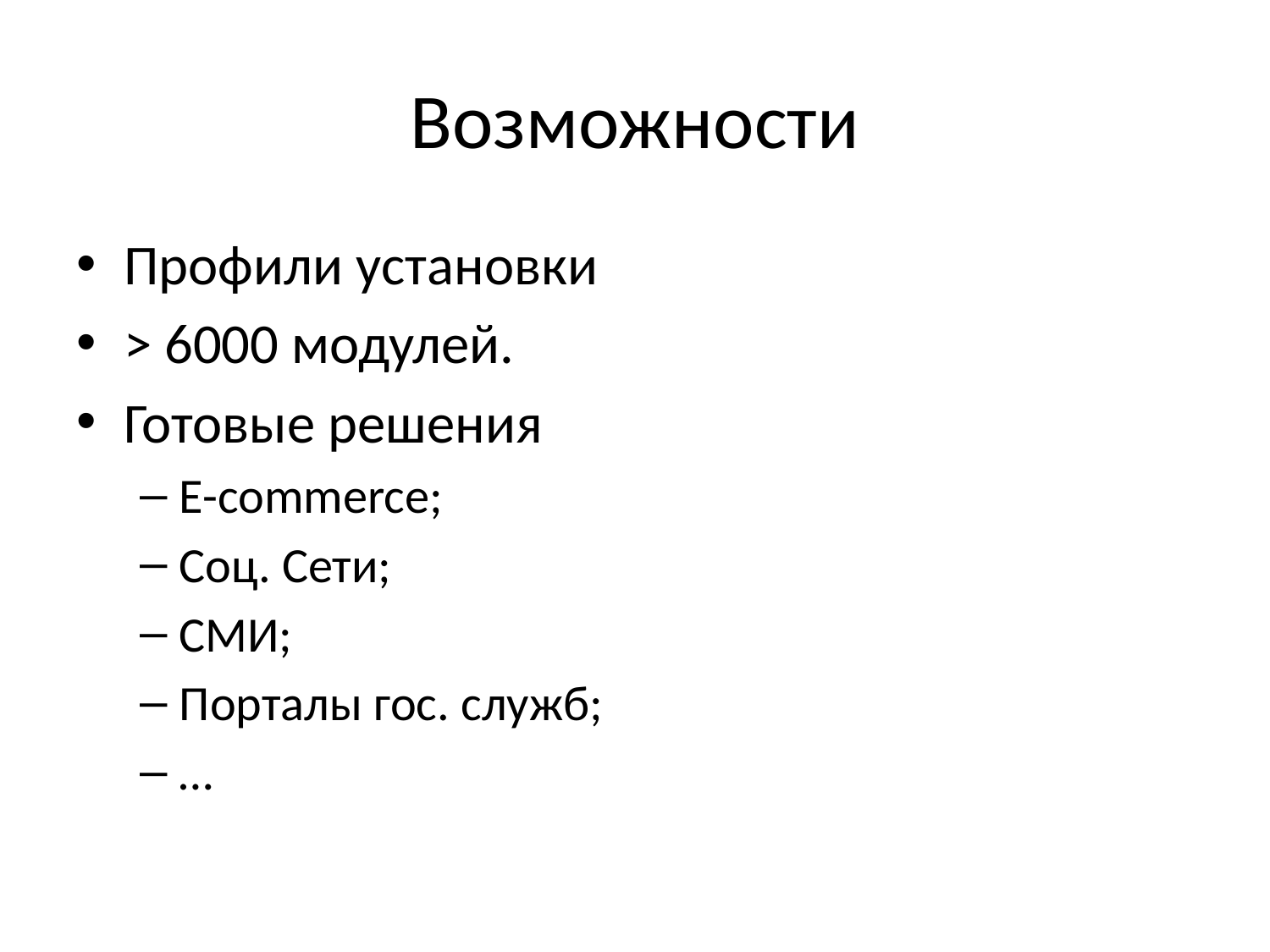

# Возможности
Профили установки
> 6000 модулей.
Готовые решения
E-commerce;
Соц. Сети;
СМИ;
Порталы гос. служб;
…